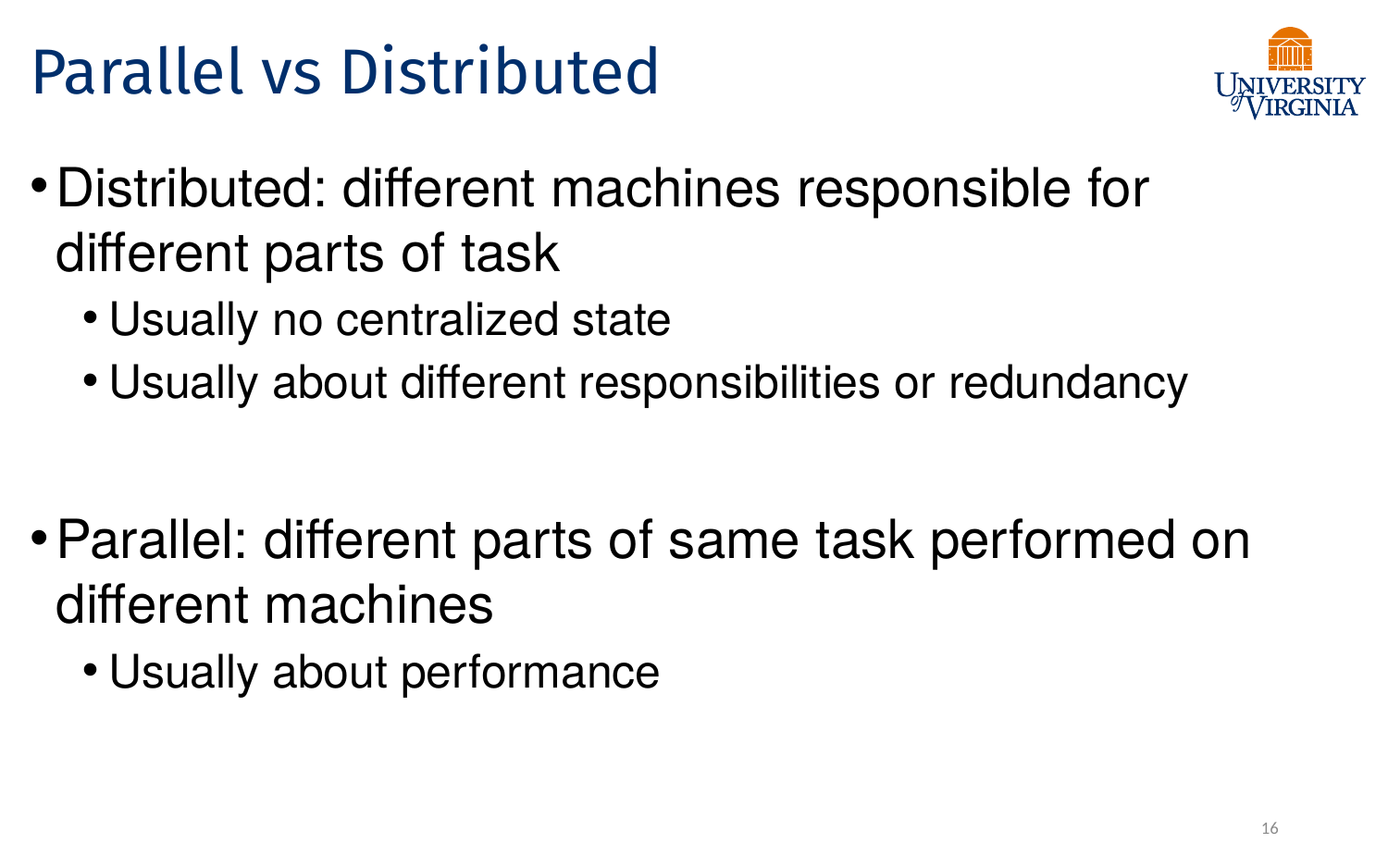

# Parallel vs Distributed
Distributed: different machines responsible for different parts of task
Usually no centralized state
Usually about different responsibilities or redundancy

Parallel: different parts of same task performed on different machines
Usually about performance
16